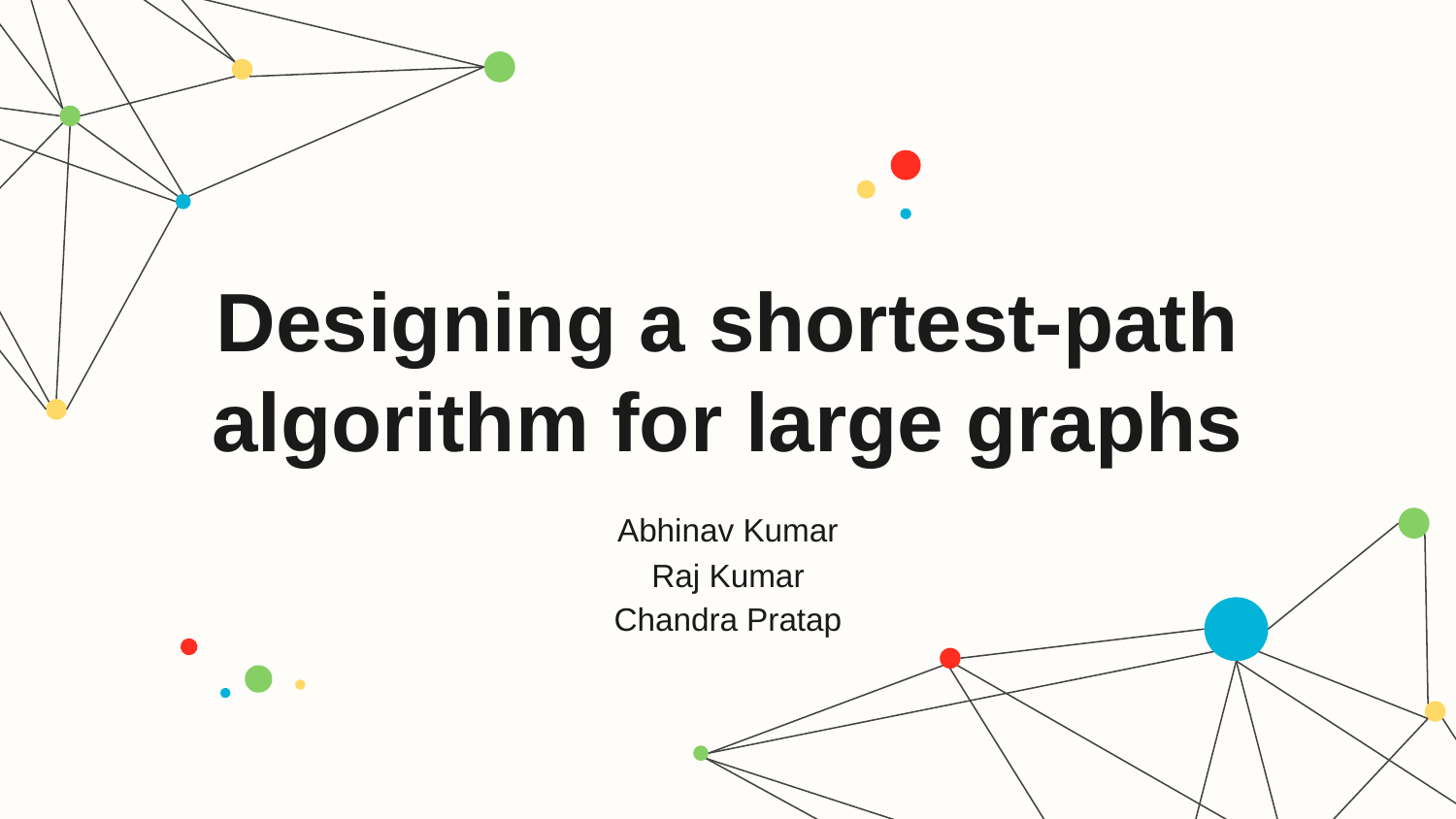

# Designing a shortest-path algorithm for large graphs
Abhinav Kumar
Raj Kumar
Chandra Pratap